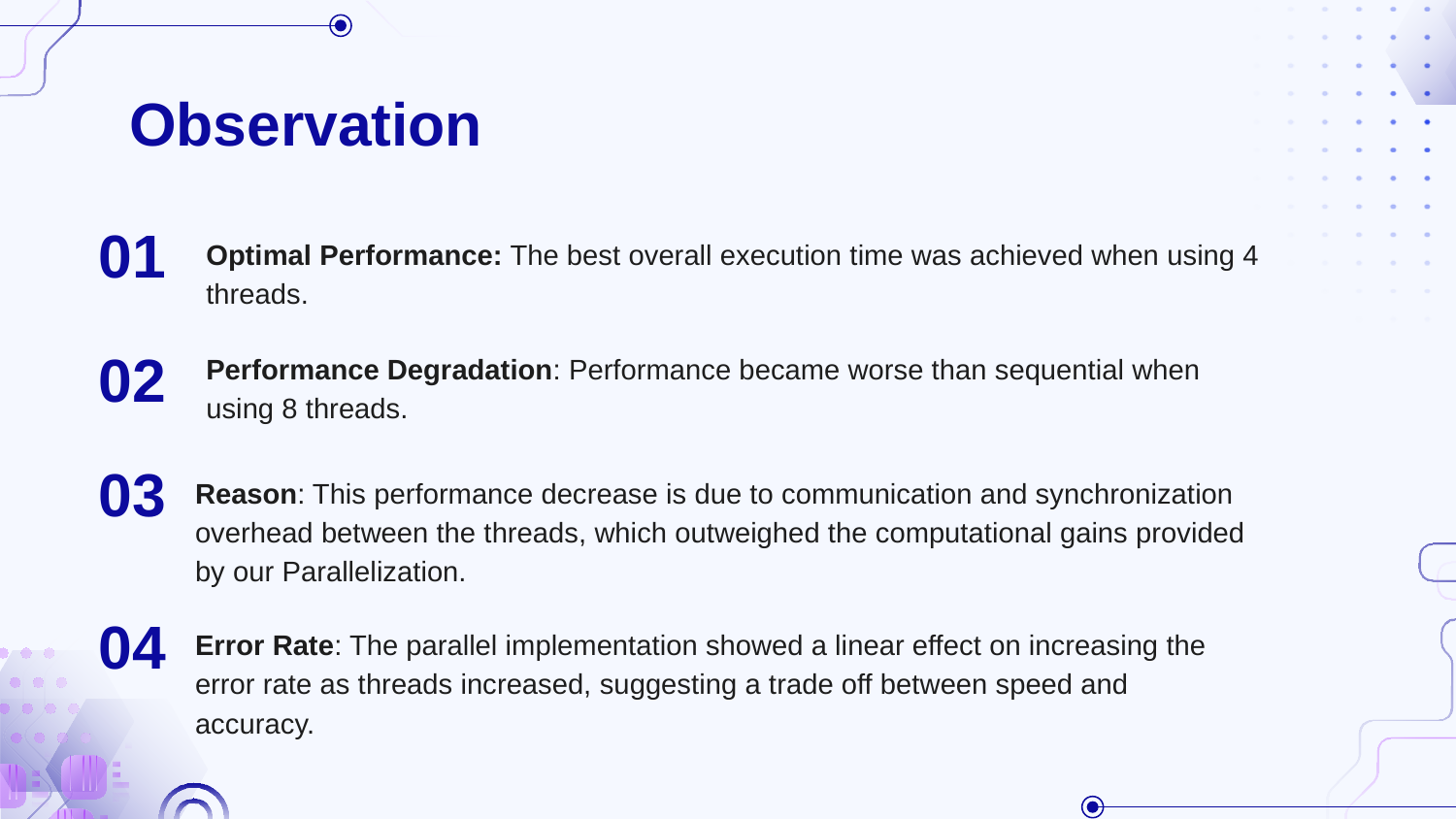

# Observation
01
Optimal Performance: The best overall execution time was achieved when using 4 threads.
02
Performance Degradation: Performance became worse than sequential when using 8 threads.
03
Reason: This performance decrease is due to communication and synchronization overhead between the threads, which outweighed the computational gains provided by our Parallelization.
04
Error Rate: The parallel implementation showed a linear effect on increasing the error rate as threads increased, suggesting a trade off between speed and accuracy.